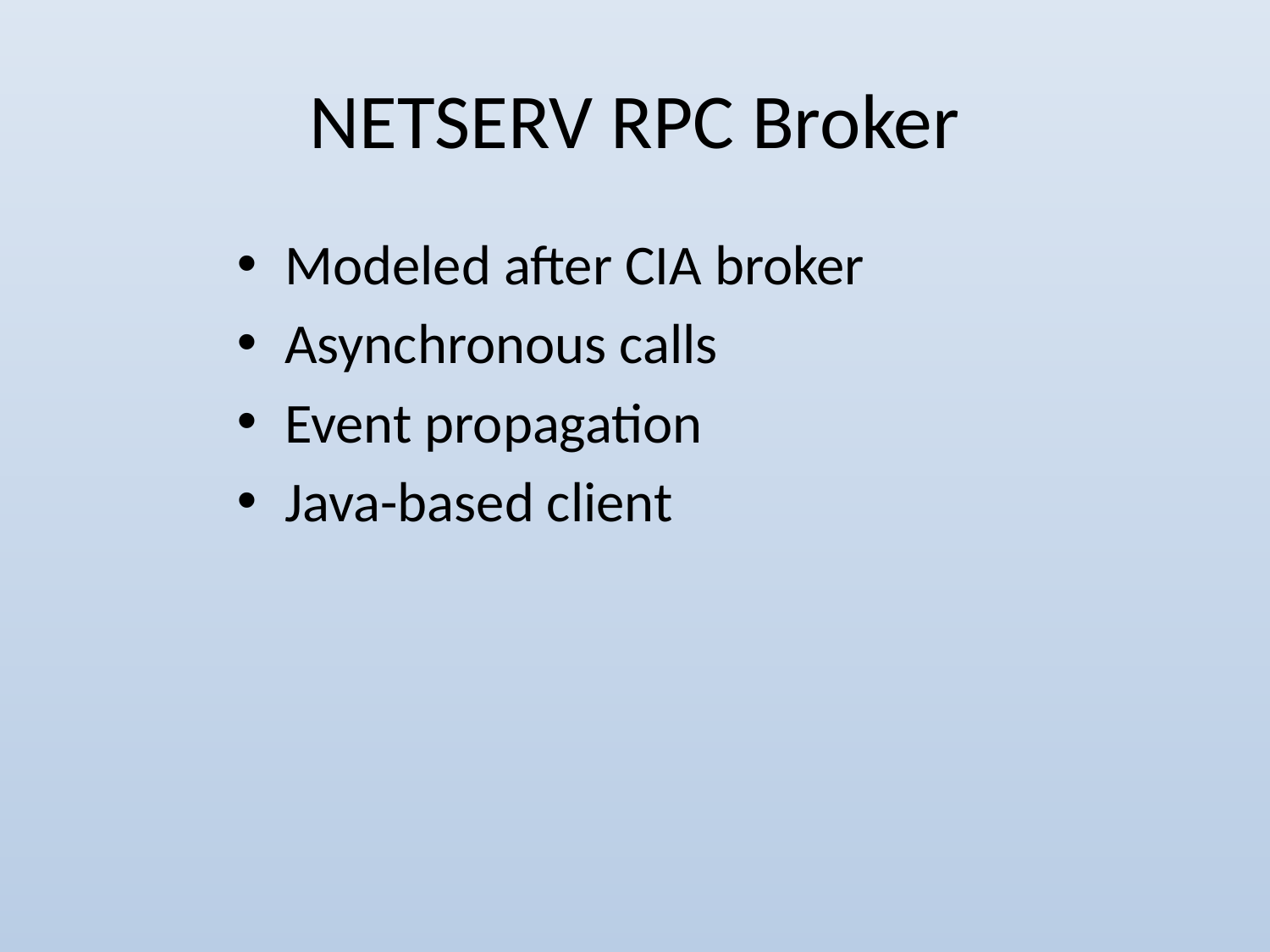

# NETSERV RPC Broker
Modeled after CIA broker
Asynchronous calls
Event propagation
Java-based client